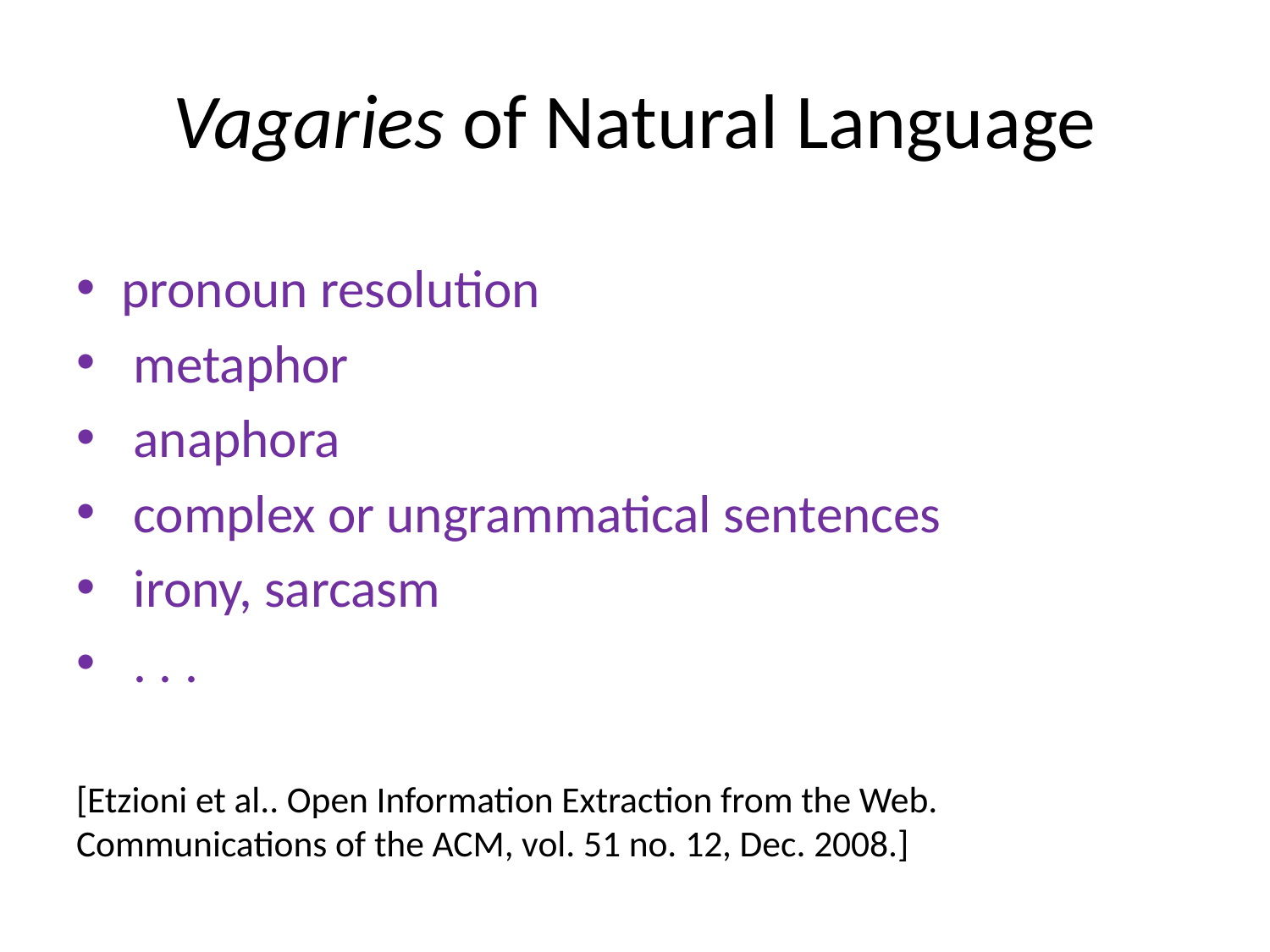

# Vagaries of Natural Language
pronoun resolution
 metaphor
 anaphora
 complex or ungrammatical sentences
 irony, sarcasm
 . . .

[Etzioni et al.. Open Information Extraction from the Web. Communications of the ACM, vol. 51 no. 12, Dec. 2008.]